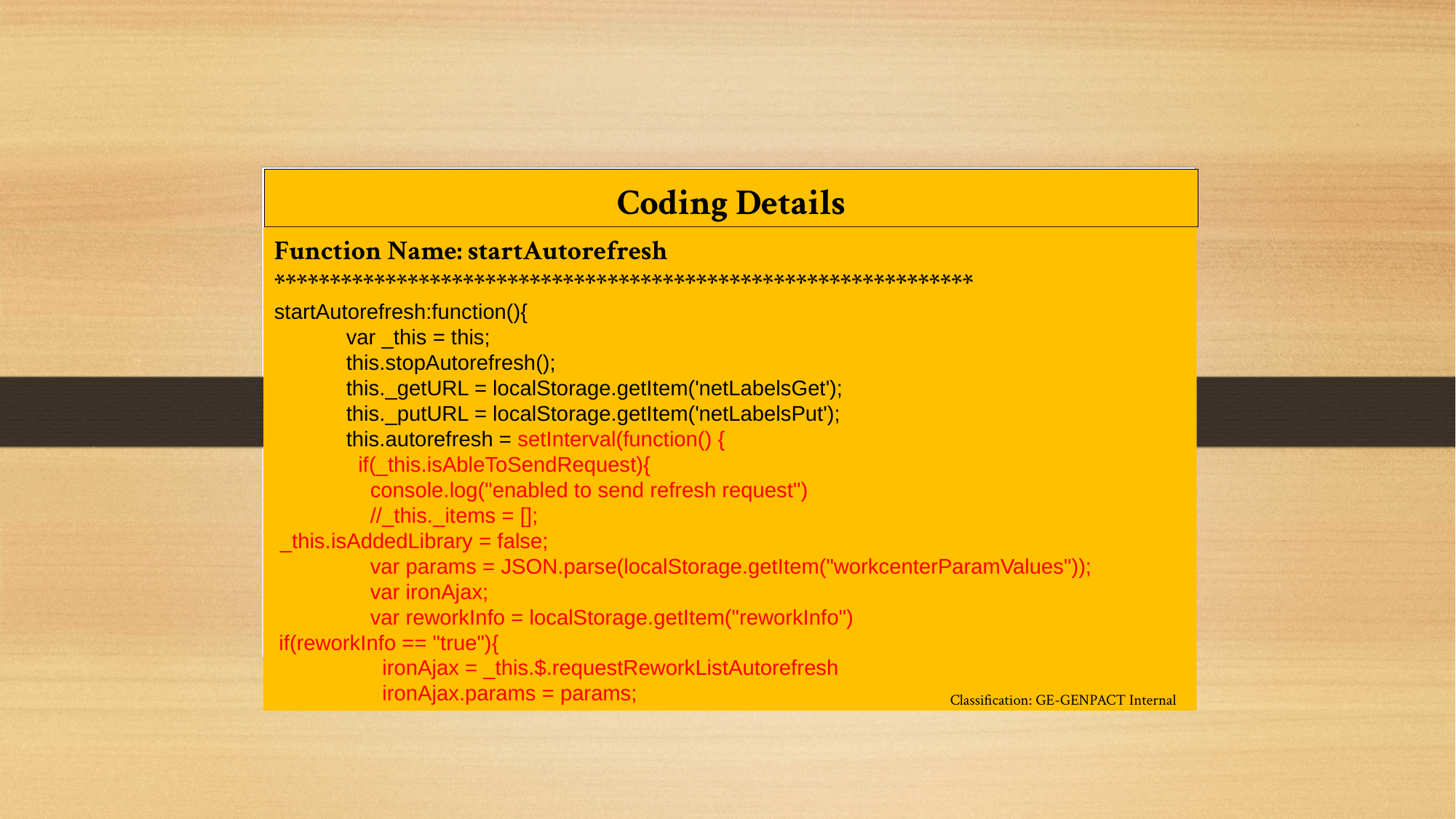

# Coding Details
Function Name: startAutorefresh
***************************************************************
startAutorefresh:function(){
            var _this = this;
            this.stopAutorefresh();
            this._getURL = localStorage.getItem('netLabelsGet');
            this._putURL = localStorage.getItem('netLabelsPut');
            this.autorefresh = setInterval(function() {
              if(_this.isAbleToSendRequest){
                console.log("enabled to send refresh request")
                //_this._items = [];
 _this.isAddedLibrary = false;
                var params = JSON.parse(localStorage.getItem("workcenterParamValues"));
                var ironAjax;
                var reworkInfo = localStorage.getItem("reworkInfo")
 if(reworkInfo == "true"){
                  ironAjax = _this.$.requestReworkListAutorefresh
                  ironAjax.params = params;
Classification: GE-GENPACT Internal